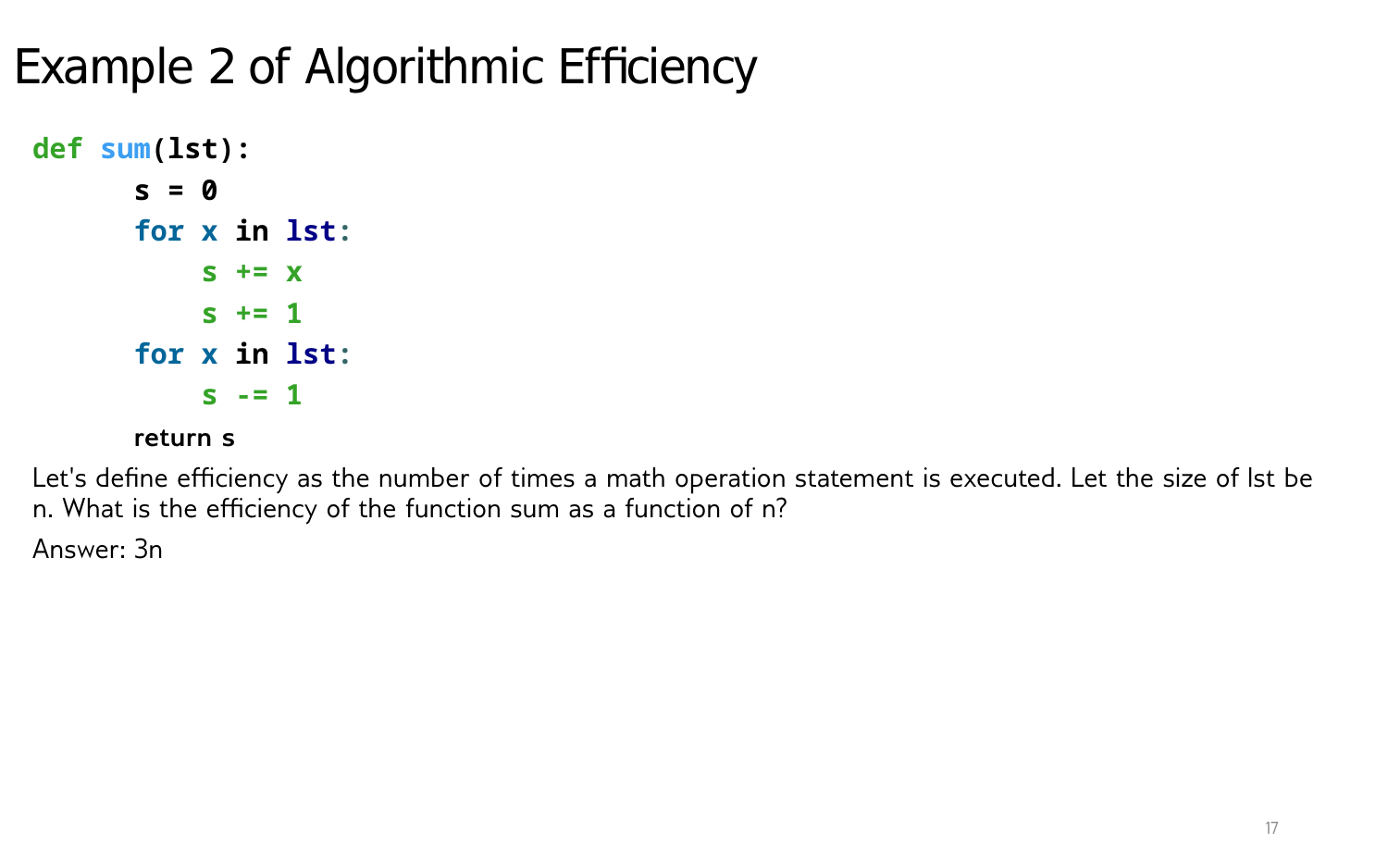

# Example 2 of Algorithmic Efficiency
def sum(lst):
	s = 0
	for x in lst:
	    s += x
	    s += 1
	for x in lst:
	    s -= 1
	return s
Let's define efficiency as the number of times a math operation statement is executed. Let the size of lst be n. What is the efficiency of the function sum as a function of n?
Answer: 3n

17